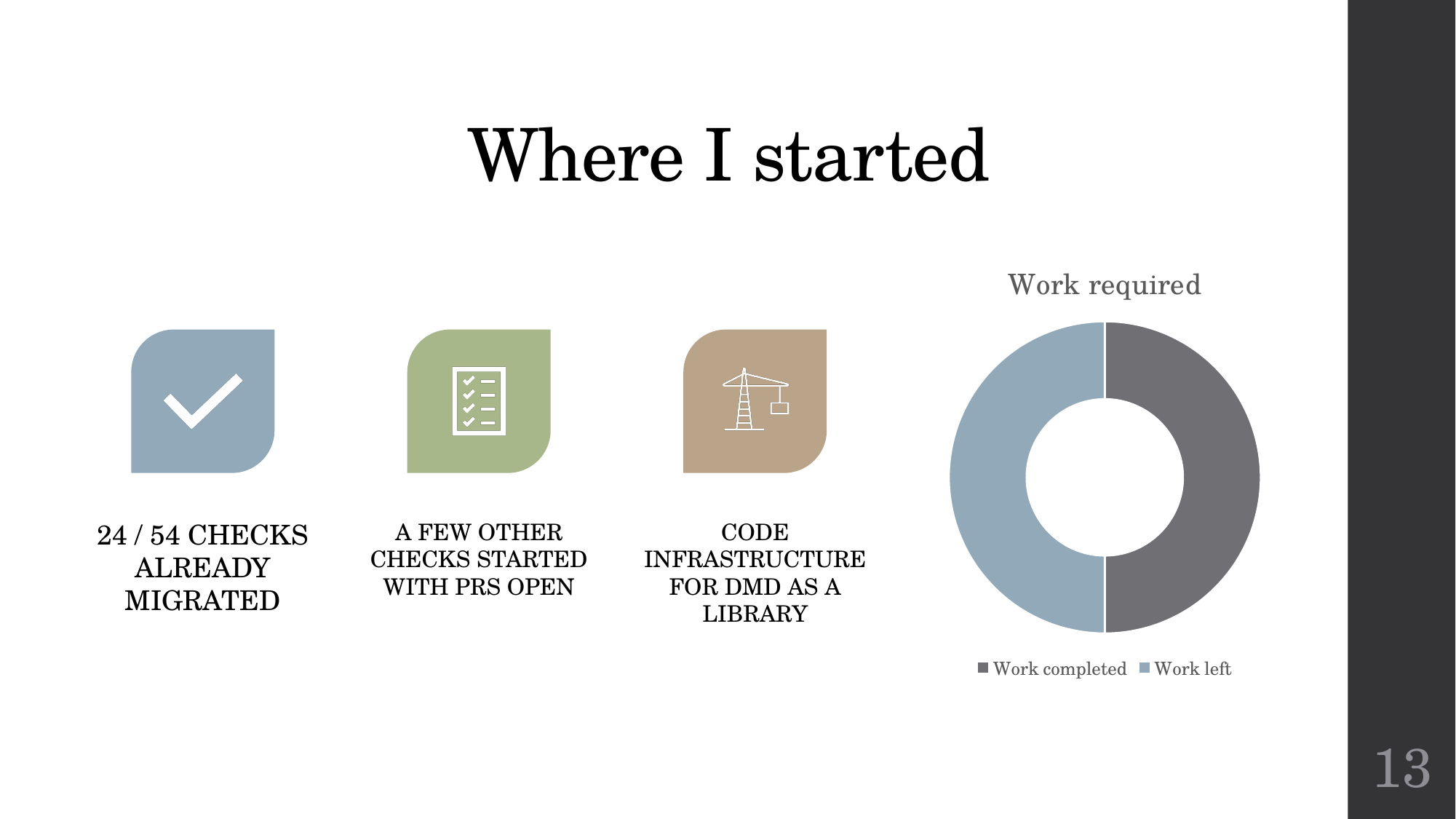

# Where I started

### Chart:

| Category | Work required |
|---|---|
| Work completed | 50.0 |
| Work left | 50.0 |
24 / 54 checks already migrated
A few other checks started with PRs open
Code infrastructure for dmd as a library
13